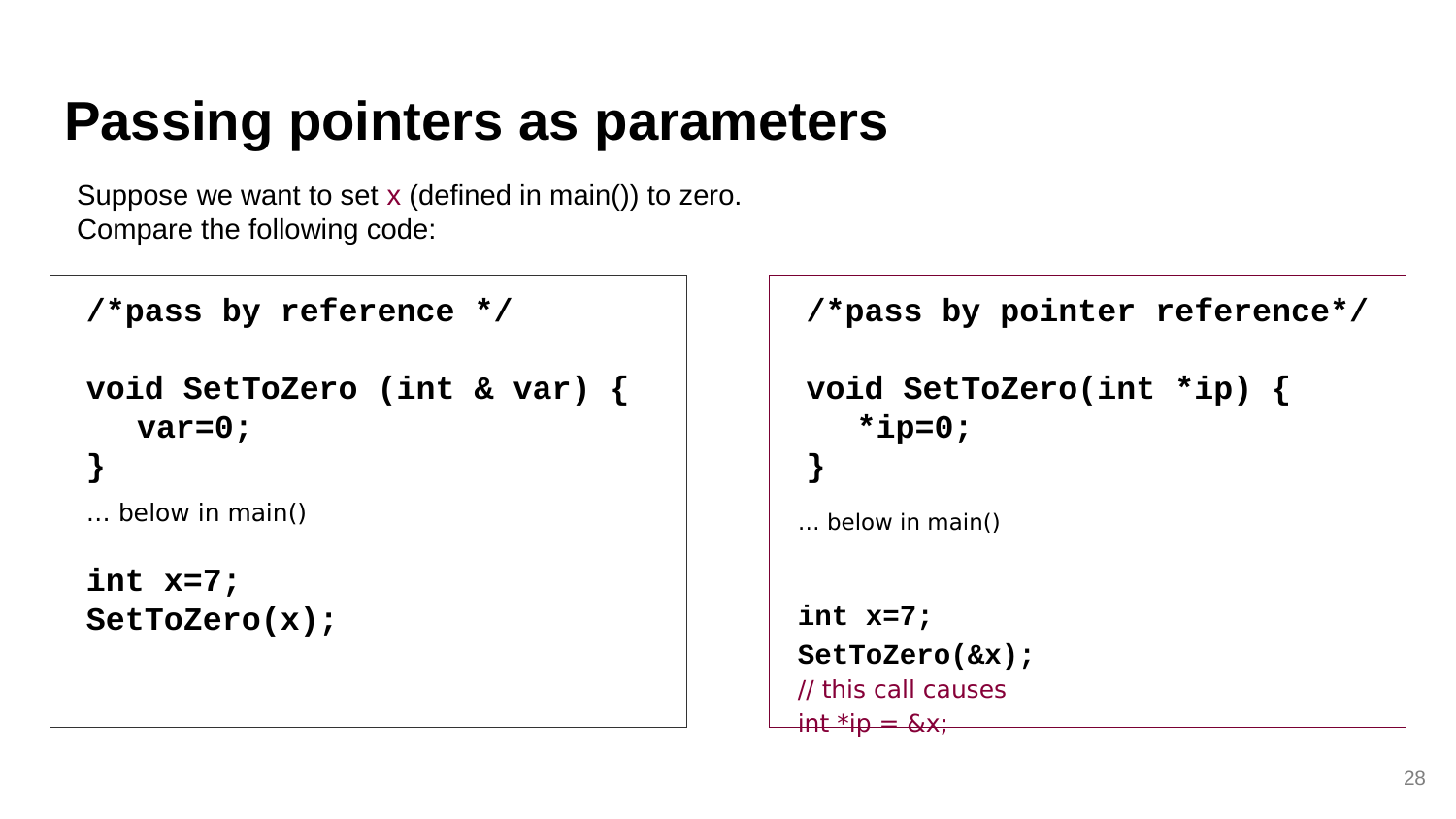

# Passing pointers as parameters
Suppose we want to set x (defined in main()) to zero.
Compare the following code:
/*pass by reference */

void SetToZero (int & var) {
	var=0;
}
… below in main()

int x=7;
SetToZero(x);

/*pass by pointer reference*/

void SetToZero(int *ip) {
	*ip=0;
}
… below in main()

int x=7;
SetToZero(&x);
// this call causes
int *ip = &x;
28